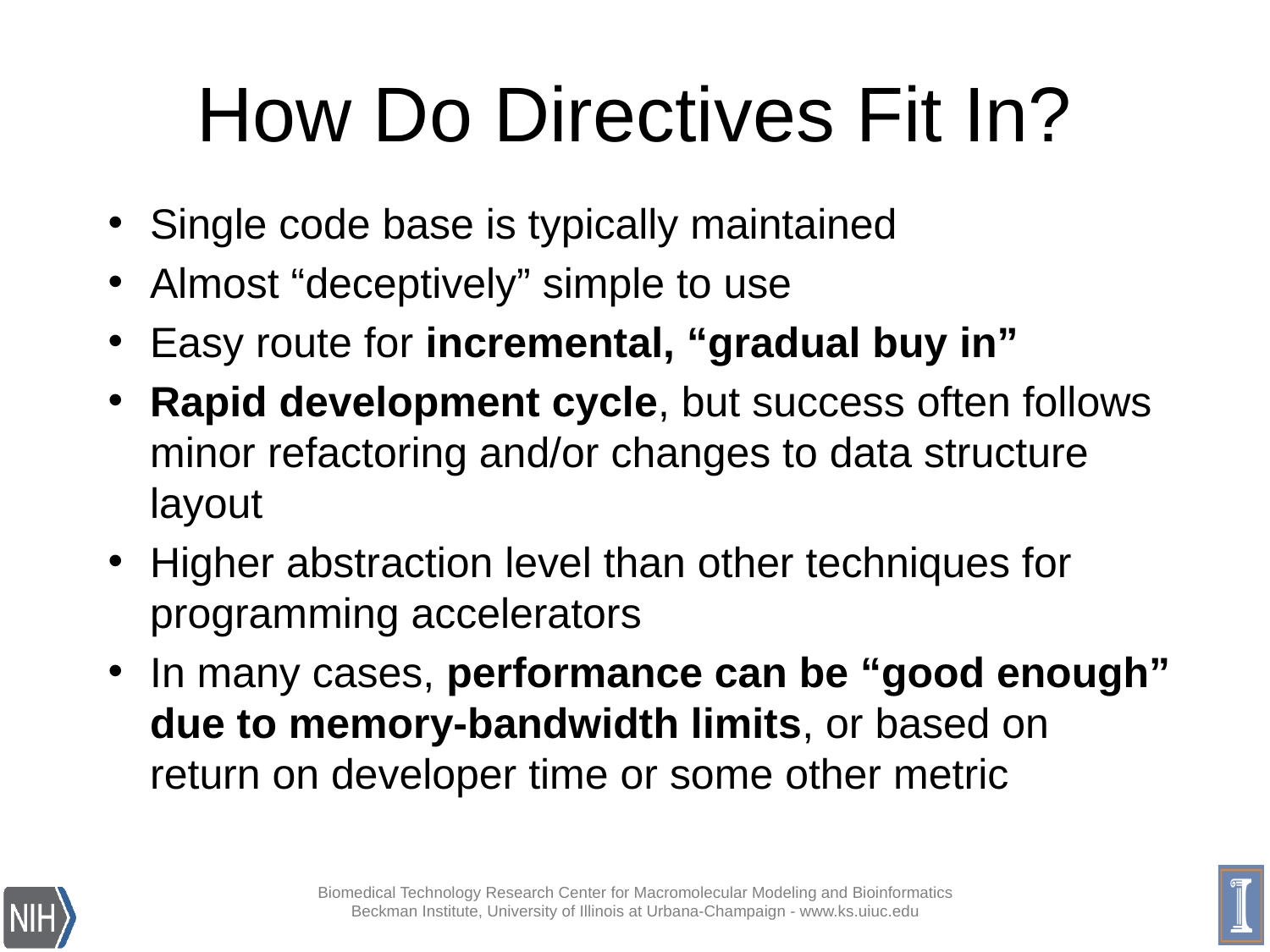

# How Do Directives Fit In?
Single code base is typically maintained
Almost “deceptively” simple to use
Easy route for incremental, “gradual buy in”
Rapid development cycle, but success often follows minor refactoring and/or changes to data structure layout
Higher abstraction level than other techniques for programming accelerators
In many cases, performance can be “good enough” due to memory-bandwidth limits, or based on return on developer time or some other metric